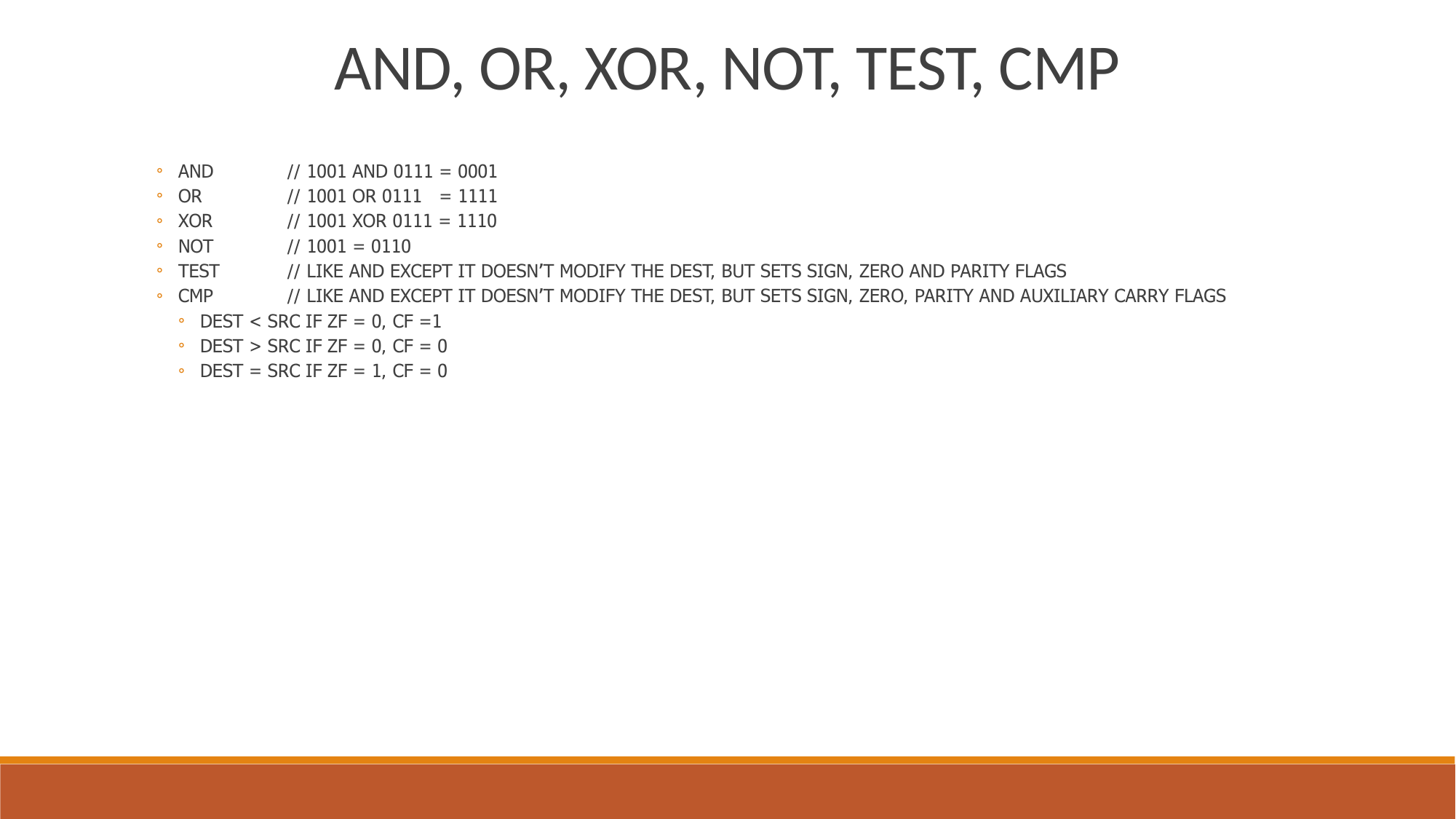

AND, OR, XOR, NOT, TEST, CMP
AND 	// 1001 AND 0111 = 0001
OR   	// 1001 OR 0111   = 1111
XOR	// 1001 XOR 0111 = 1110
NOT 	// 1001 = 0110
TEST 	// LIKE AND EXCEPT IT DOESN’T MODIFY THE DEST, BUT SETS SIGN, ZERO AND PARITY FLAGS
CMP	// LIKE AND EXCEPT IT DOESN’T MODIFY THE DEST, BUT SETS SIGN, ZERO, PARITY AND AUXILIARY CARRY FLAGS
DEST < SRC IF ZF = 0, CF =1
DEST > SRC IF ZF = 0, CF = 0
DEST = SRC IF ZF = 1, CF = 0